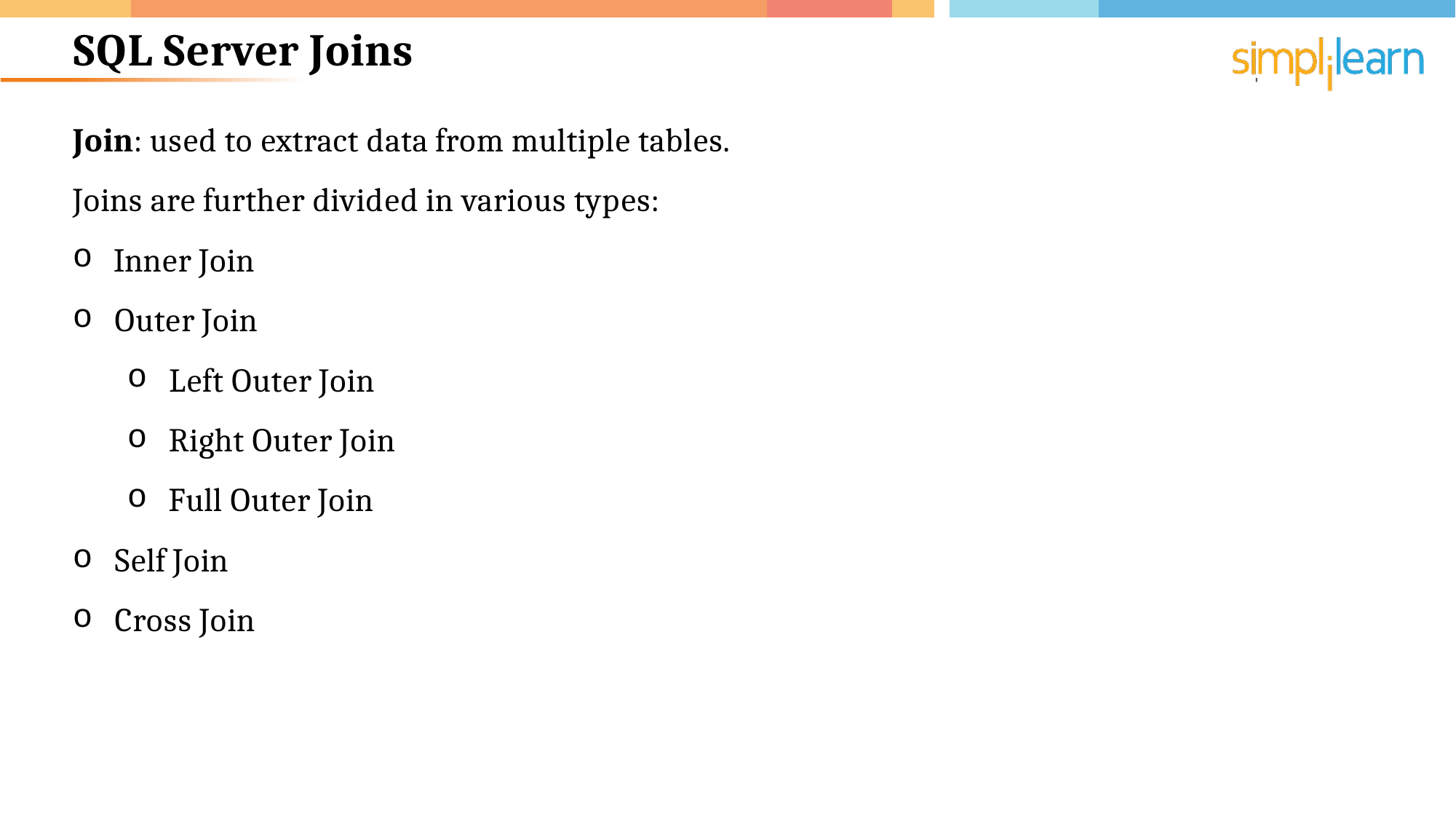

# SQL Server Joins
Join: used to extract data from multiple tables.
Joins are further divided in various types:
Inner Join
Outer Join
Left Outer Join
Right Outer Join
Full Outer Join
Self Join
Cross Join